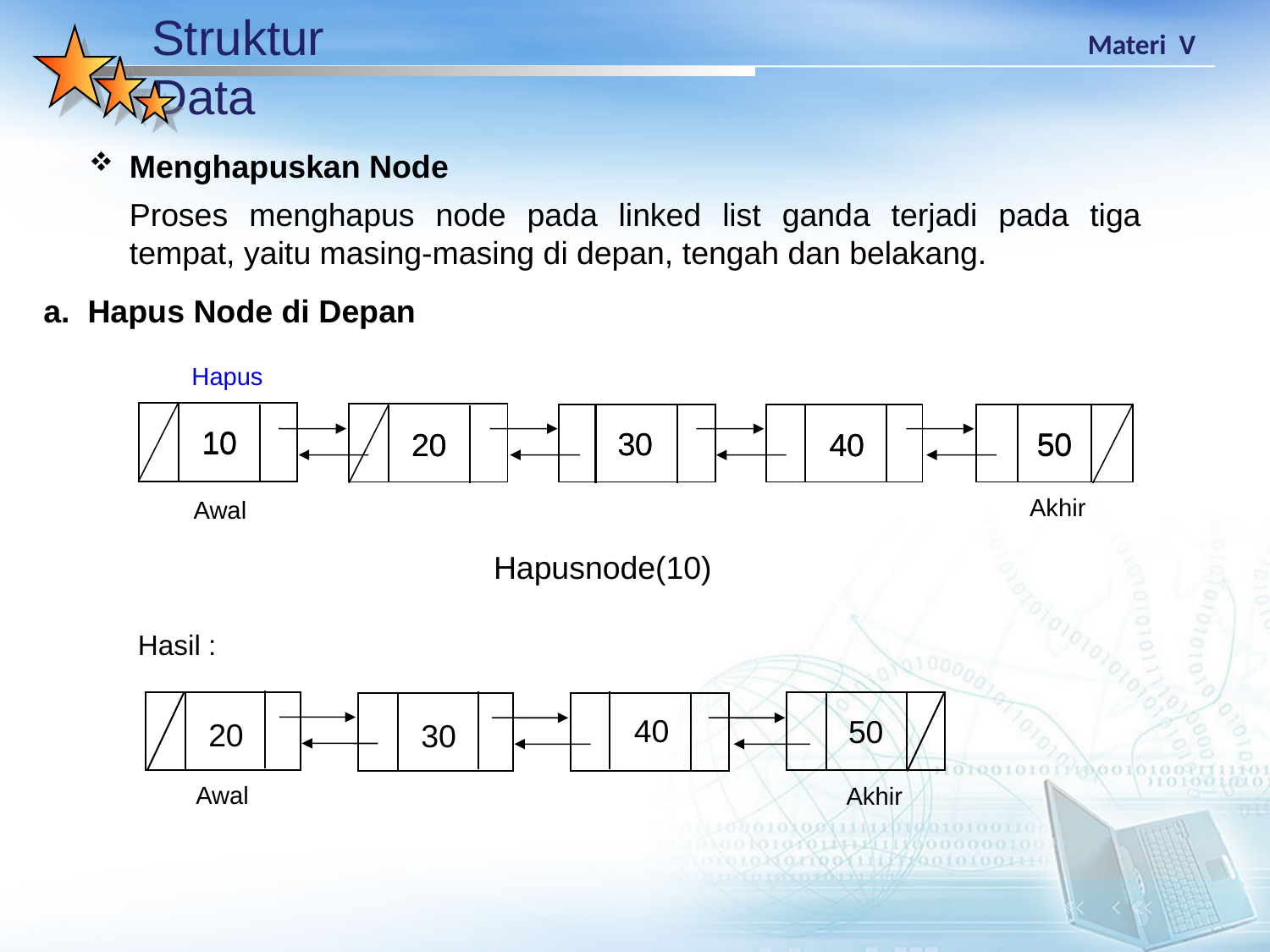

Menghapuskan Node
	Proses menghapus node pada linked list ganda terjadi pada tiga tempat, yaitu masing-masing di depan, tengah dan belakang.
a.  Hapus Node di Depan
Hapus

10
10
30
30
50
20
20
50
40
40

Akhir
Awal
Hapusnode(10)
Hasil :

40
50
20
30

Awal
Akhir